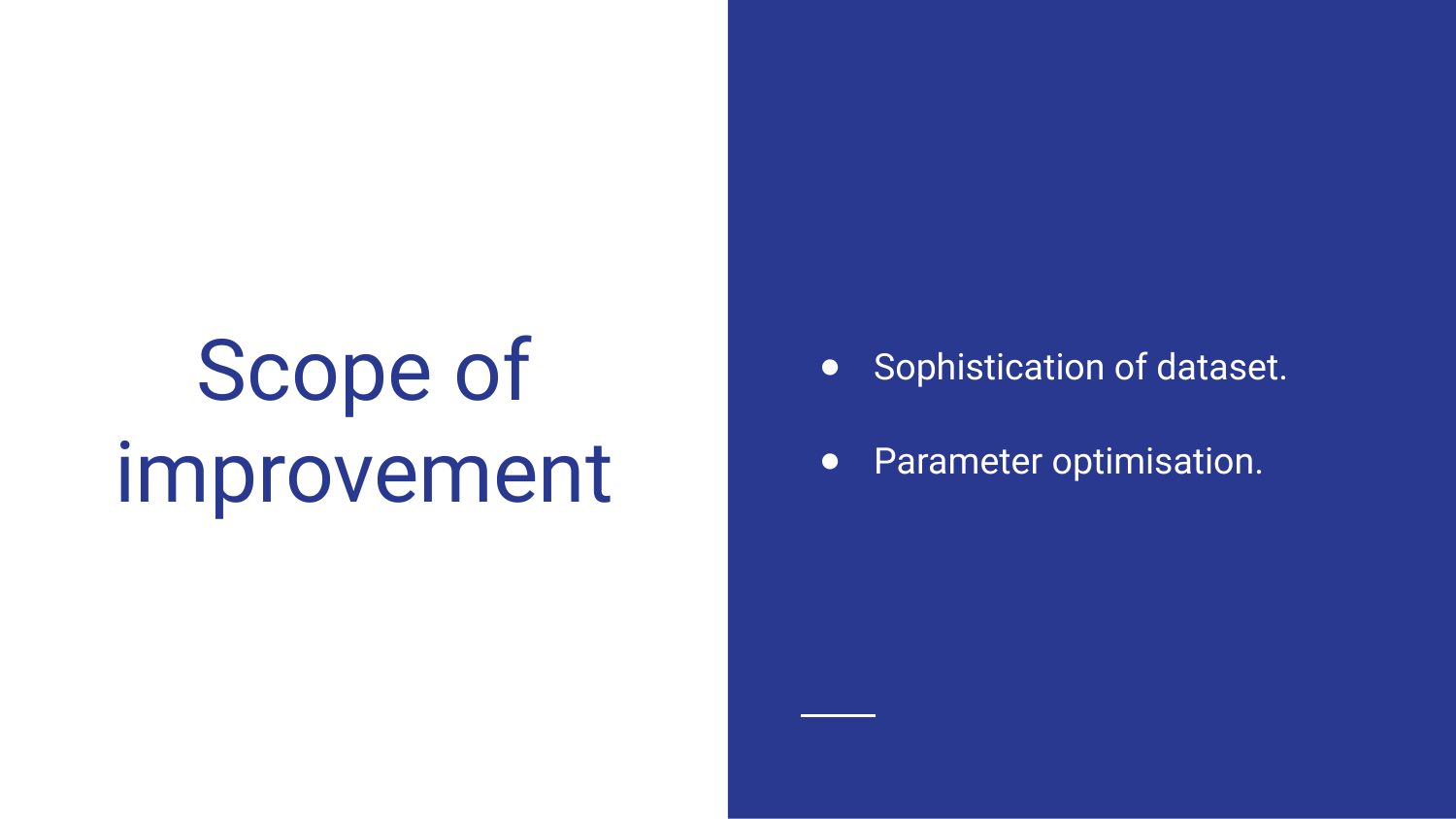

Sophistication of dataset.
Parameter optimisation.
# Scope of improvement